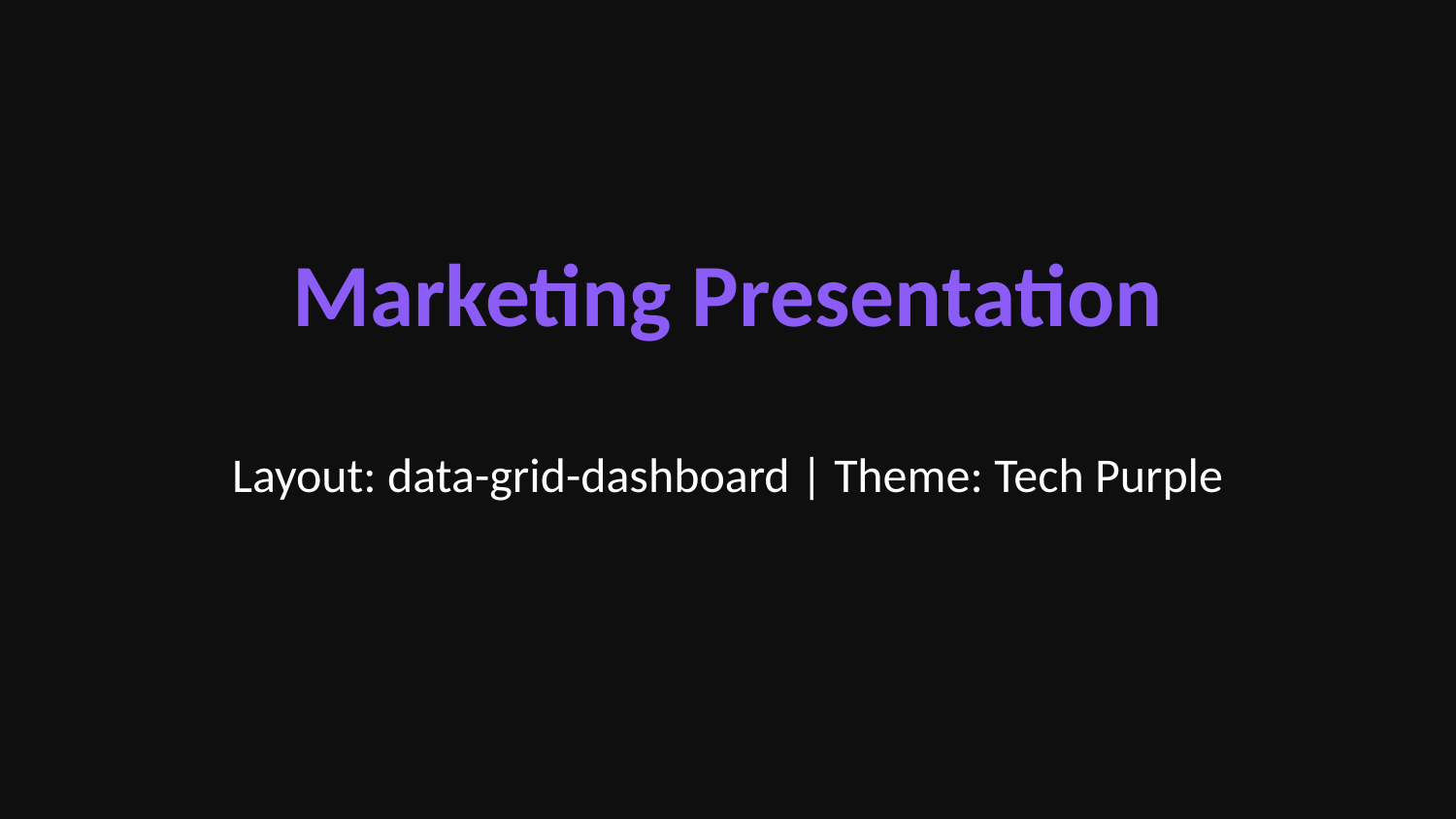

Marketing Presentation
Layout: data-grid-dashboard | Theme: Tech Purple